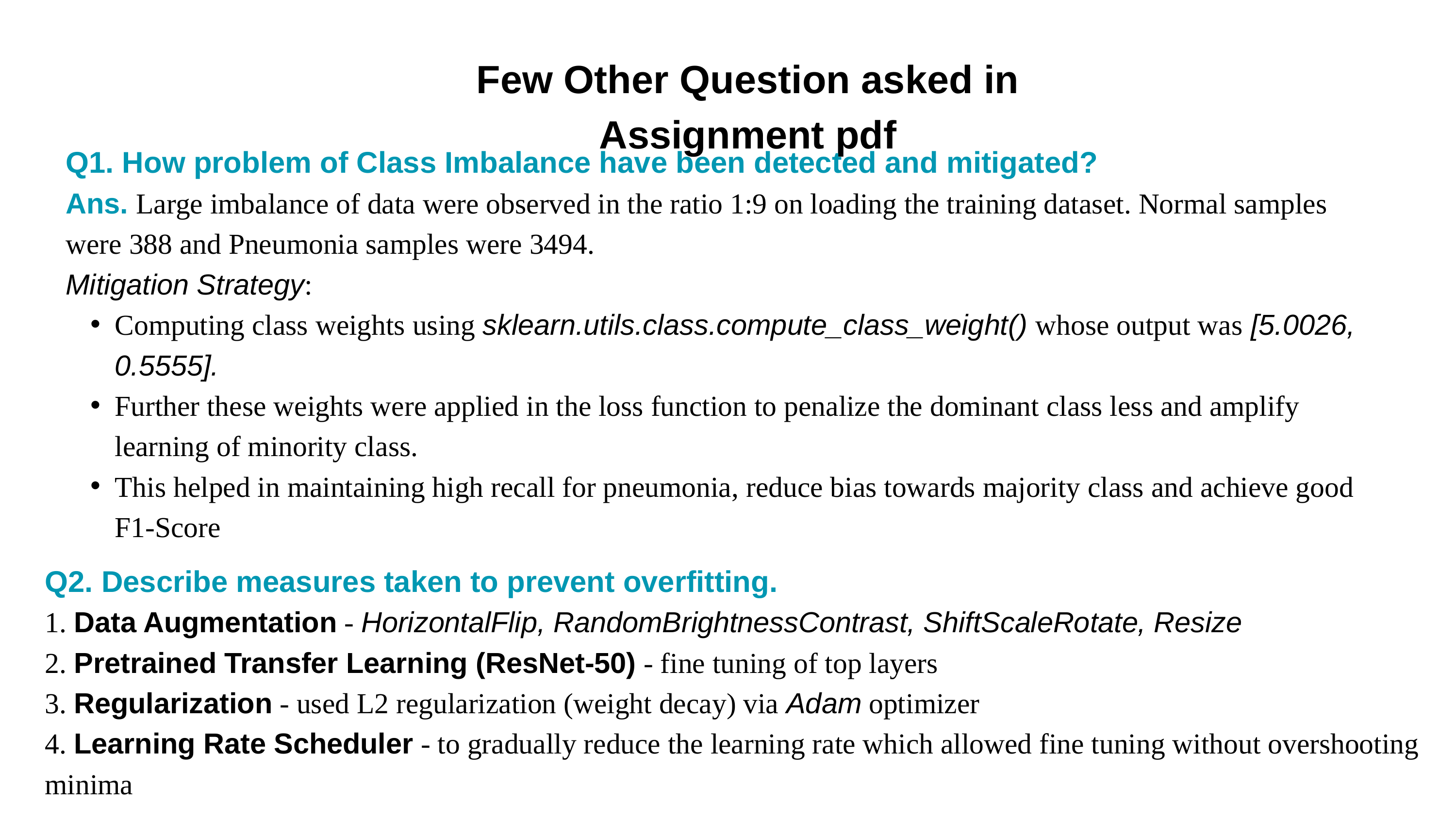

Few Other Question asked in Assignment pdf
Q1. How problem of Class Imbalance have been detected and mitigated?
Ans. Large imbalance of data were observed in the ratio 1:9 on loading the training dataset. Normal samples were 388 and Pneumonia samples were 3494.
Mitigation Strategy:
Computing class weights using sklearn.utils.class.compute_class_weight() whose output was [5.0026, 0.5555].
Further these weights were applied in the loss function to penalize the dominant class less and amplify learning of minority class.
This helped in maintaining high recall for pneumonia, reduce bias towards majority class and achieve good F1-Score
Q2. Describe measures taken to prevent overfitting.
1. Data Augmentation - HorizontalFlip, RandomBrightnessContrast, ShiftScaleRotate, Resize
2. Pretrained Transfer Learning (ResNet-50) - fine tuning of top layers
3. Regularization - used L2 regularization (weight decay) via Adam optimizer
4. Learning Rate Scheduler - to gradually reduce the learning rate which allowed fine tuning without overshooting minima